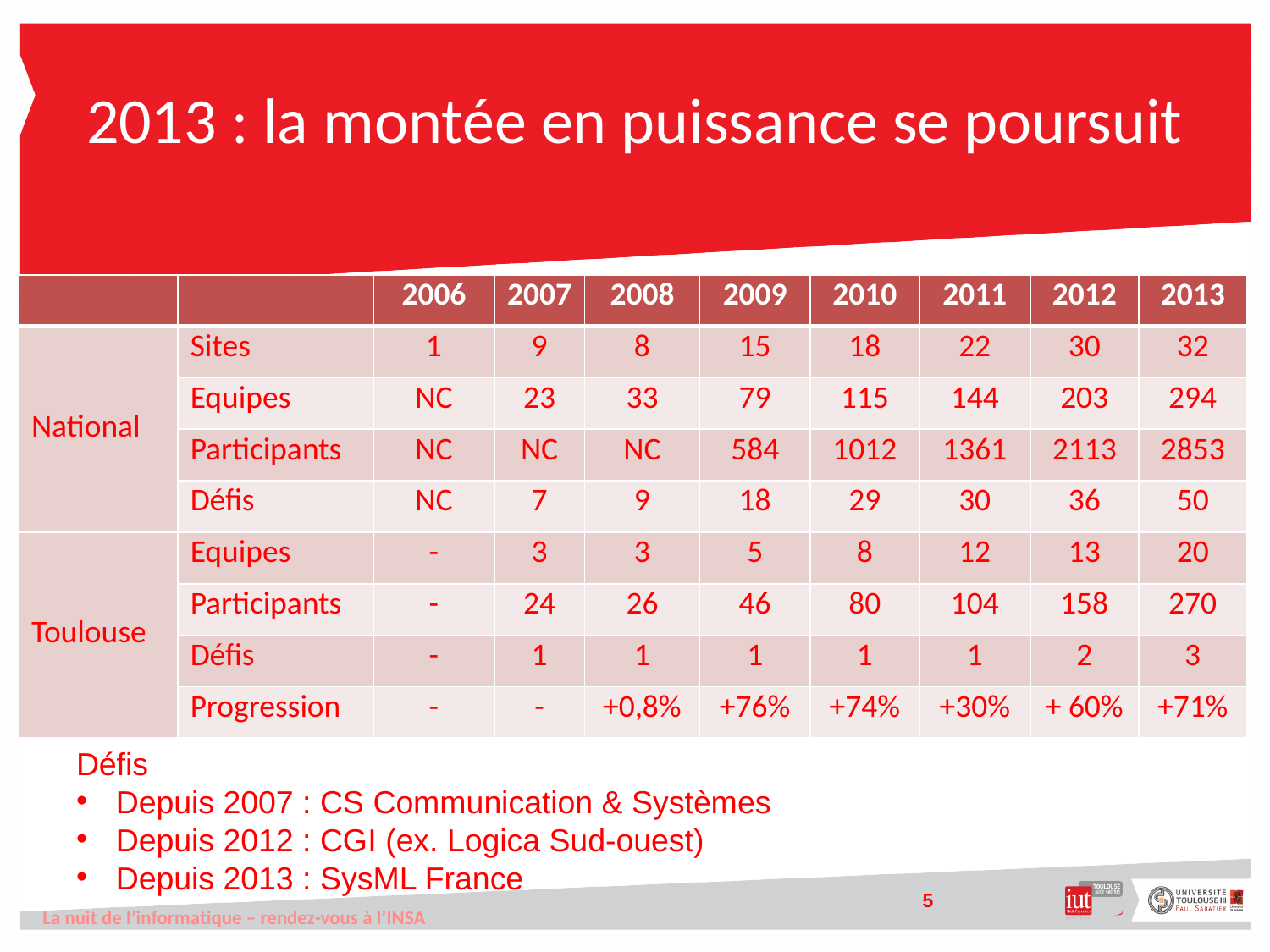

# 2013 : la montée en puissance se poursuit
|  |  | 2006 | 2007 | 2008 | 2009 | 2010 | 2011 | 2012 | 2013 |
| --- | --- | --- | --- | --- | --- | --- | --- | --- | --- |
| National | Sites | 1 | 9 | 8 | 15 | 18 | 22 | 30 | 32 |
|  | Equipes | NC | 23 | 33 | 79 | 115 | 144 | 203 | 294 |
|  | Participants | NC | NC | NC | 584 | 1012 | 1361 | 2113 | 2853 |
|  | Défis | NC | 7 | 9 | 18 | 29 | 30 | 36 | 50 |
| Toulouse | Equipes | - | 3 | 3 | 5 | 8 | 12 | 13 | 20 |
|  | Participants | - | 24 | 26 | 46 | 80 | 104 | 158 | 270 |
|  | Défis | - | 1 | 1 | 1 | 1 | 1 | 2 | 3 |
|  | Progression | - | - | +0,8% | +76% | +74% | +30% | + 60% | +71% |
Défis
Depuis 2007 : CS Communication & Systèmes
Depuis 2012 : CGI (ex. Logica Sud-ouest)
Depuis 2013 : SysML France
5
La nuit de l’informatique – rendez-vous à l’INSA